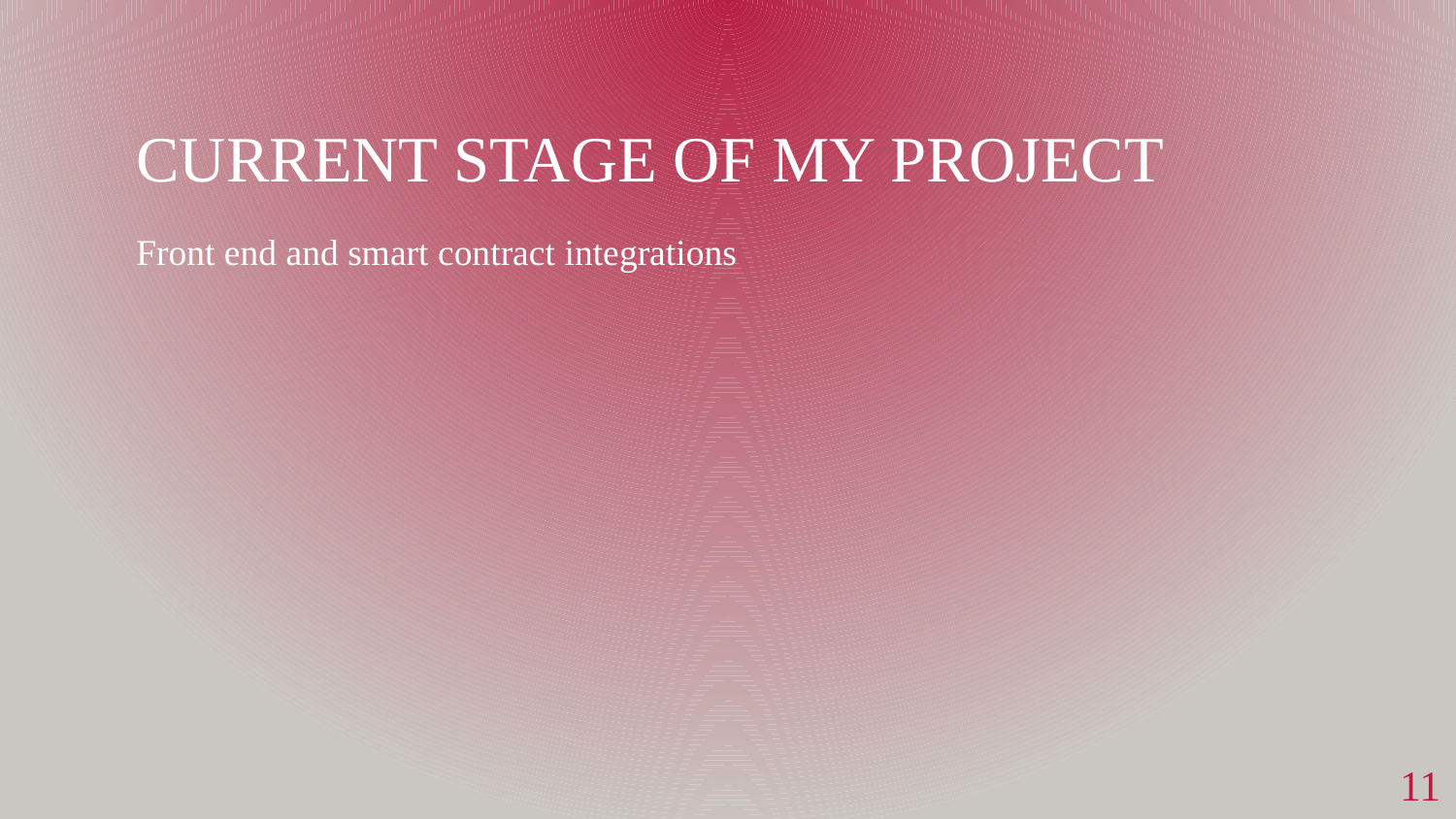

# CuRRENT STAge of my project
Front end and smart contract integrations

11